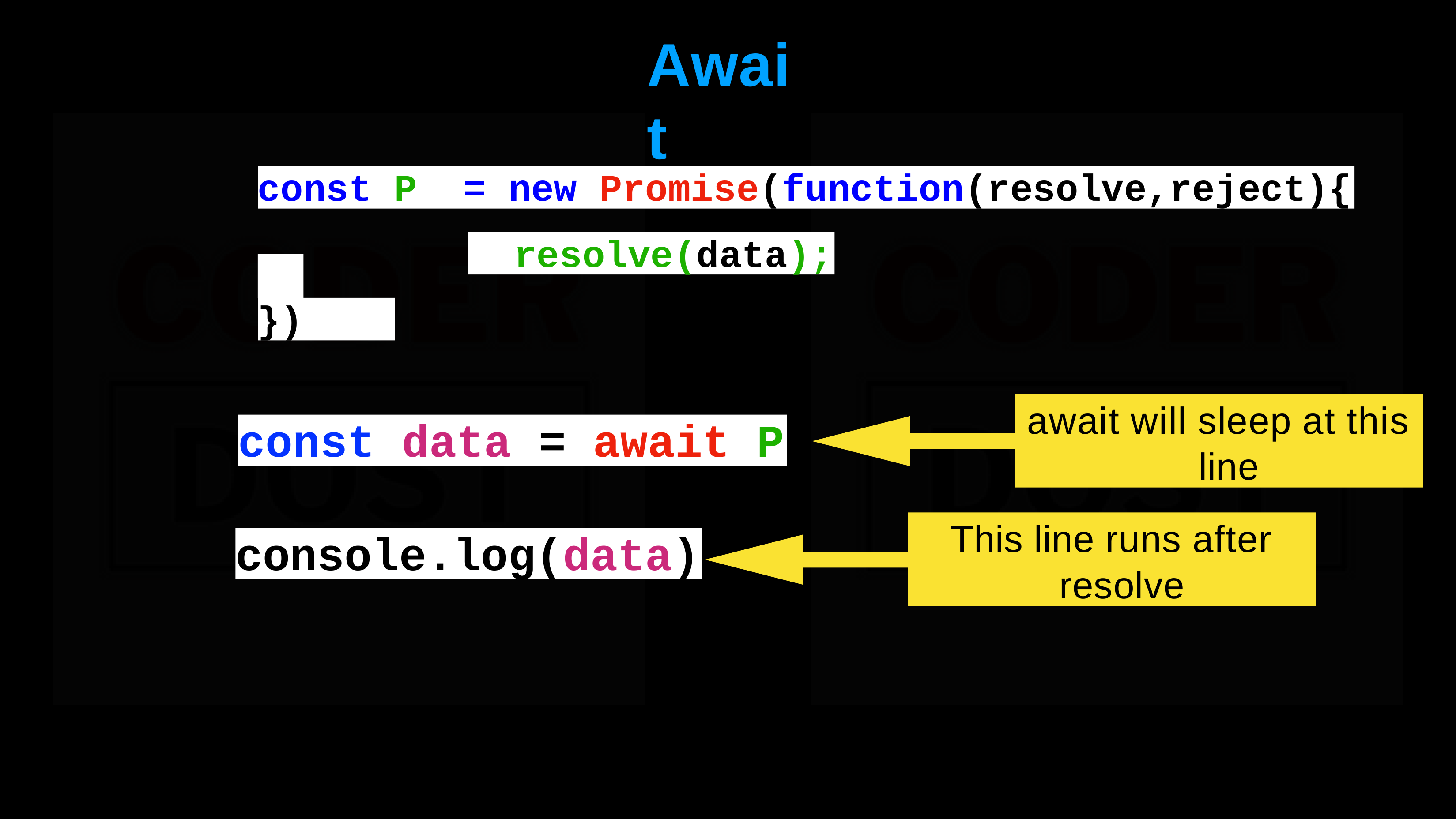

# Await
const P	= new Promise(function(resolve,reject){
resolve(data);

})
await will sleep at this  line
const data = await P

This line runs after  resolve
console.log(data)